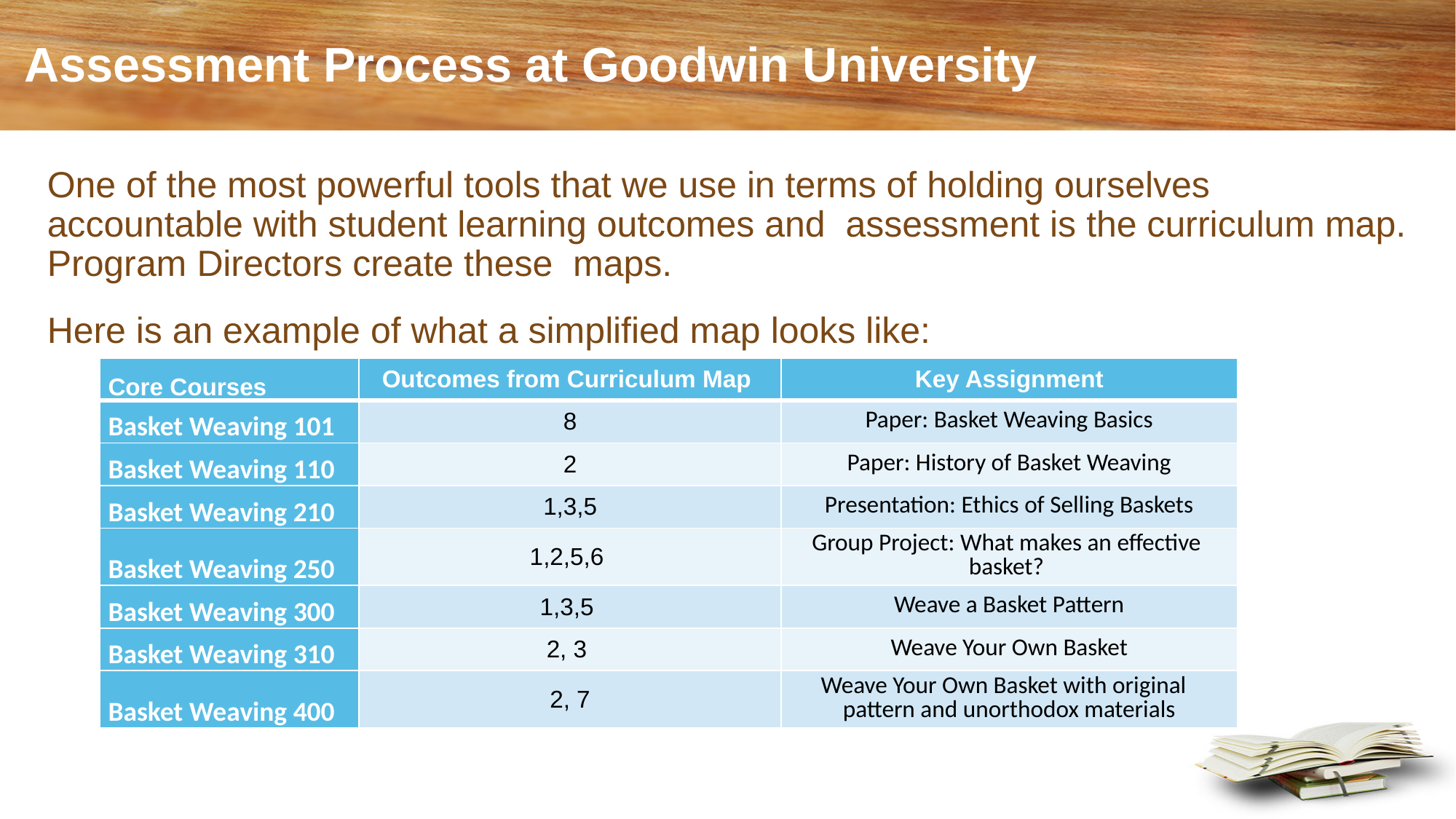

# Assessment Process at Goodwin University
One of the most powerful tools that we use in terms of holding ourselves accountable with student learning outcomes and  assessment is the curriculum map. Program Directors create these  maps.
Here is an example of what a simplified map looks like:
| Core Courses | Outcomes from Curriculum Map | Key Assignment |
| --- | --- | --- |
| Basket Weaving 101 | 8 | Paper: Basket Weaving Basics |
| Basket Weaving 110 | 2 | Paper: History of Basket Weaving |
| Basket Weaving 210 | 1,3,5 | Presentation: Ethics of Selling Baskets |
| Basket Weaving 250 | 1,2,5,6 | Group Project: What makes an effective basket? |
| Basket Weaving 300 | 1,3,5 | Weave a Basket Pattern |
| Basket Weaving 310 | 2, 3 | Weave Your Own Basket |
| Basket Weaving 400 | 2, 7 | Weave Your Own Basket with original pattern and unorthodox materials |